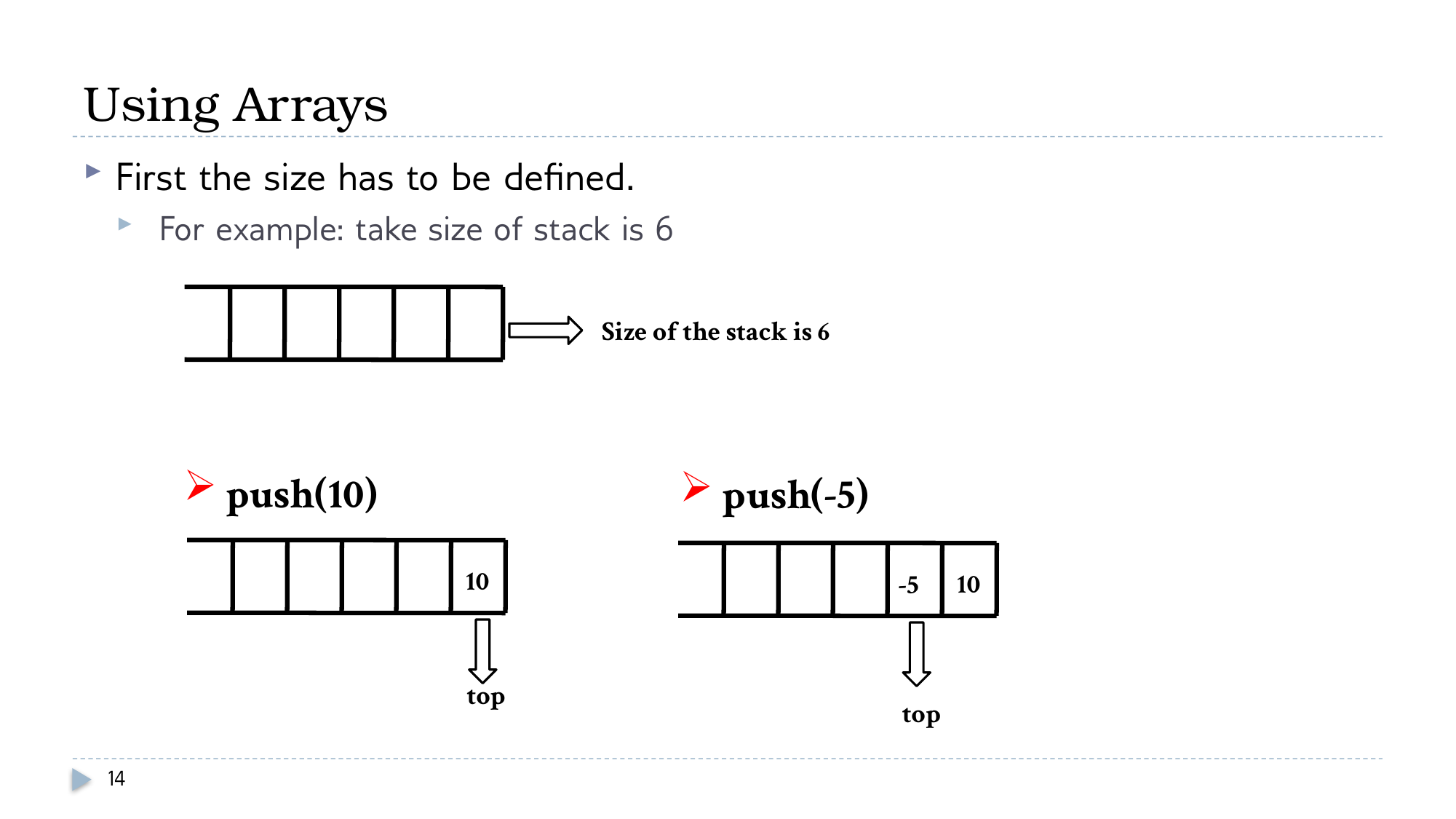

# Using Arrays
First the size has to be defined.
 For example: take size of stack is 6
Size of the stack is 6

 push(10)
 push(-5)
10
10
-5

top
top
14